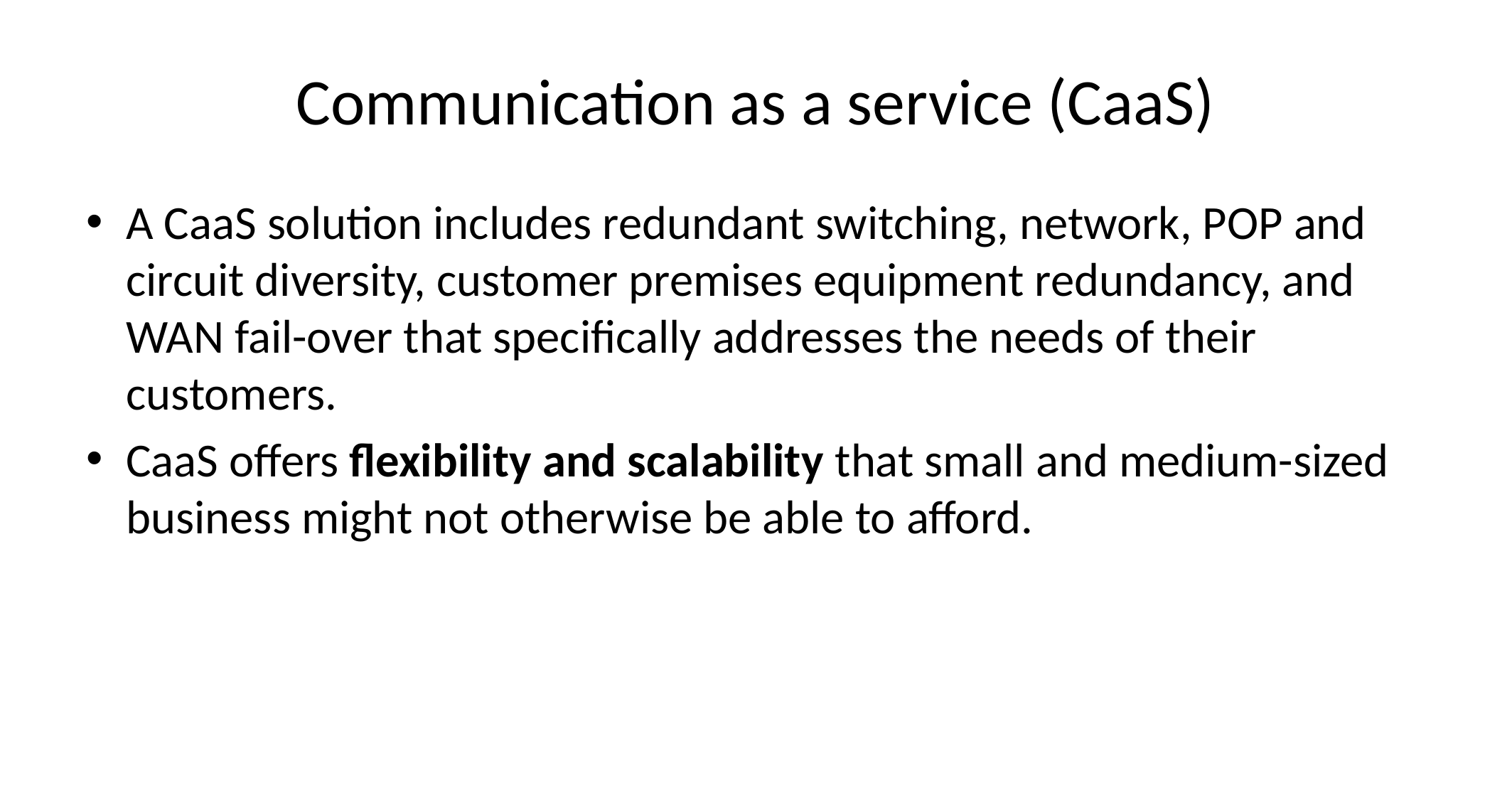

# Communication as a service (CaaS)
A CaaS solution includes redundant switching, network, POP and circuit diversity, customer premises equipment redundancy, and WAN fail-over that specifically addresses the needs of their customers.
CaaS offers flexibility and scalability that small and medium-sized business might not otherwise be able to afford.